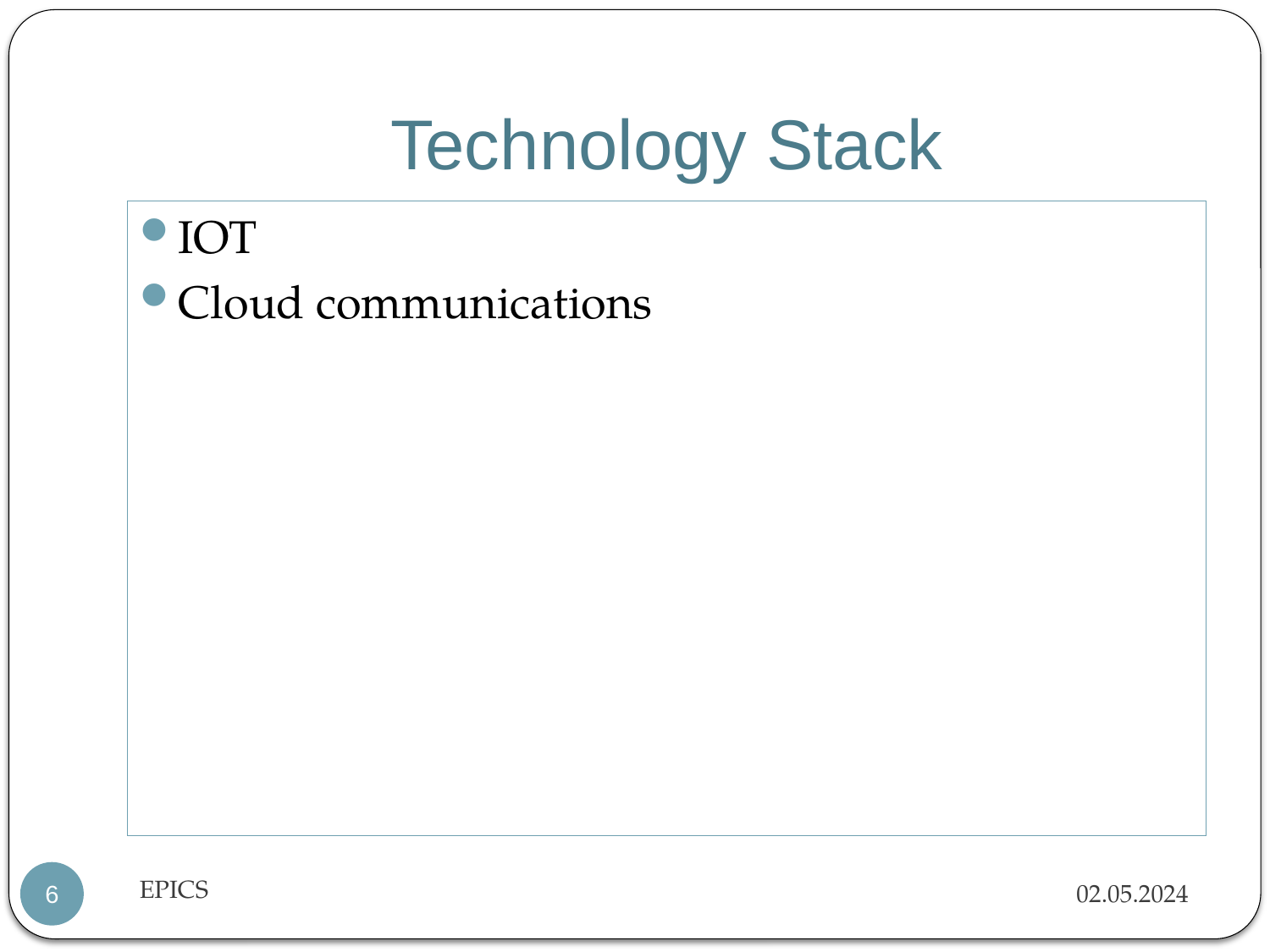

# Technology Stack
IOT
Cloud communications
EPICS
02.05.2024
6